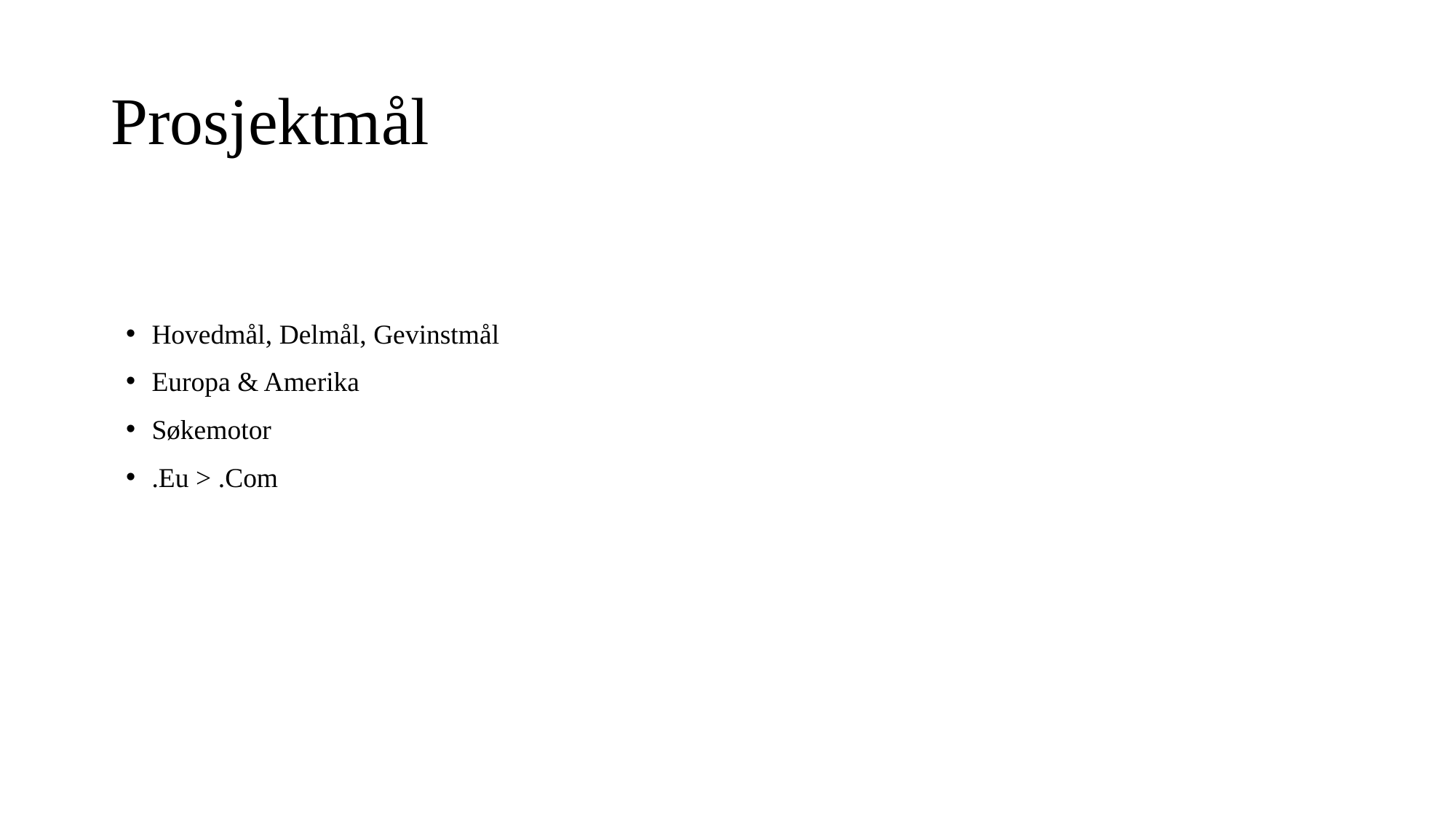

# Prosjektmål
Hovedmål, Delmål, Gevinstmål
Europa & Amerika
Søkemotor
.Eu > .Com